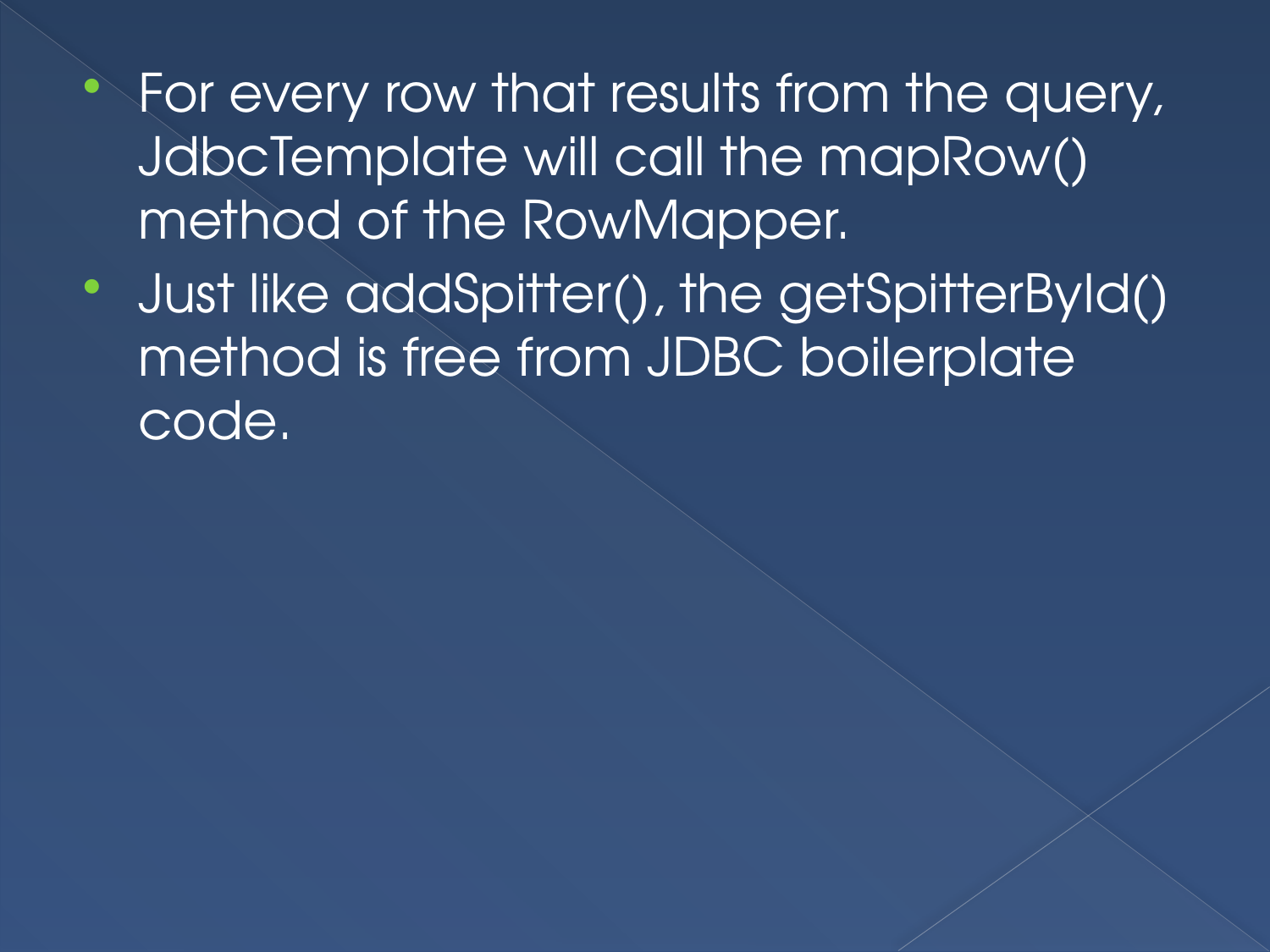

For every row that results from the query, JdbcTemplate will call the mapRow() method of the RowMapper.
Just like addSpitter(), the getSpitterById() method is free from JDBC boilerplate code.